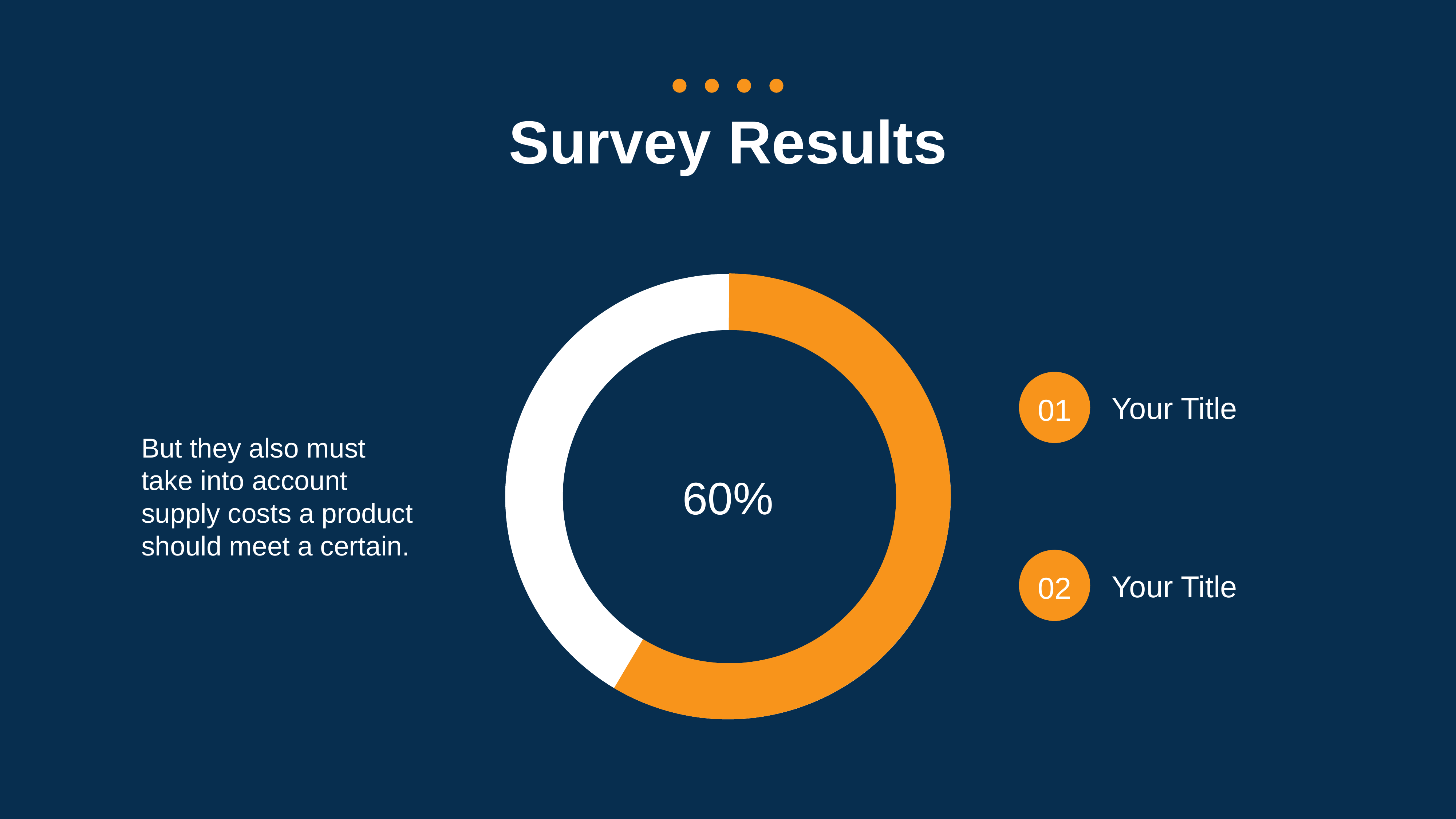

Survey Results

60%

Your Title
01
But they also must take into account supply costs a product should meet a certain.

Your Title
02